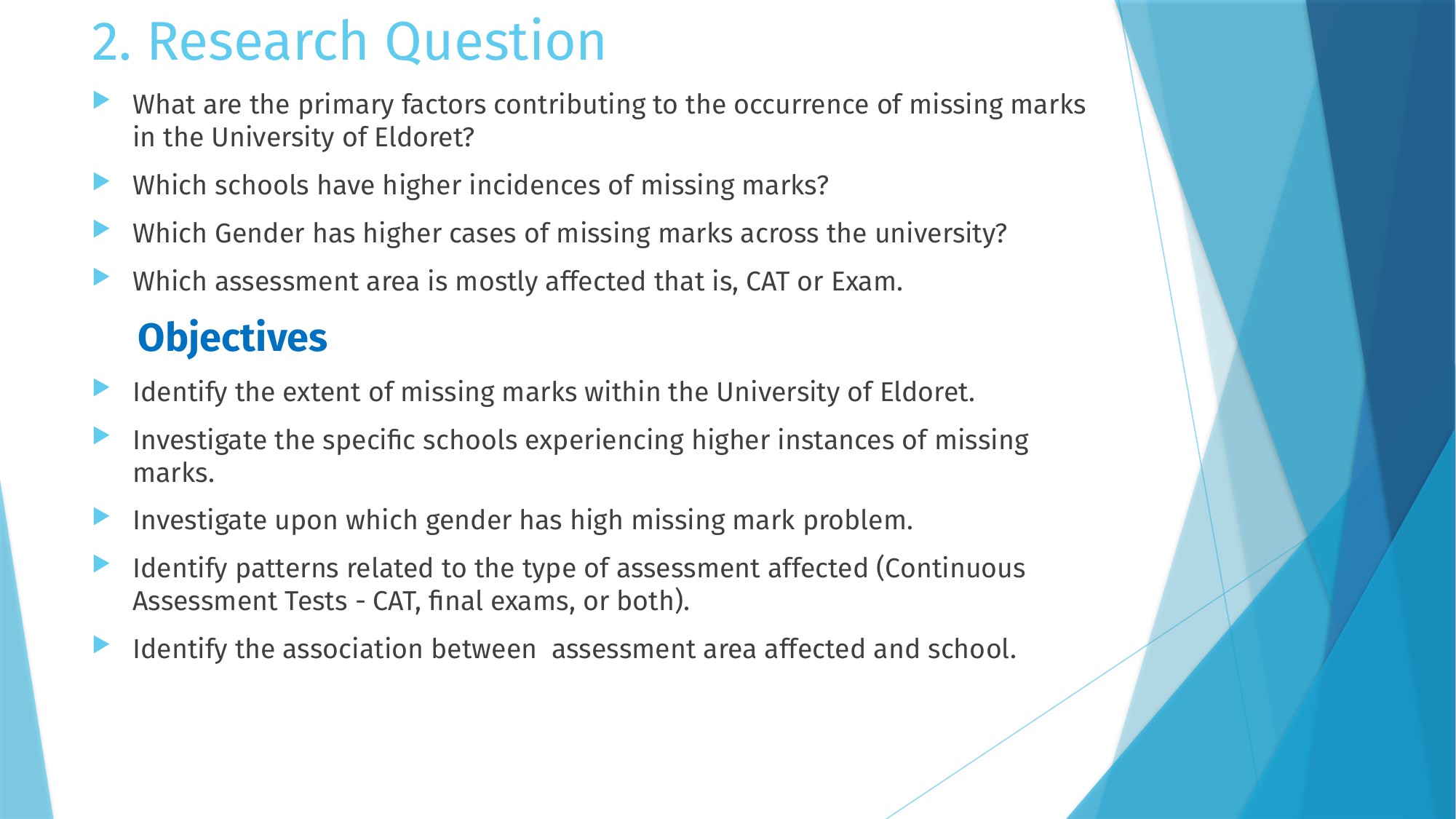

# 2. Research Question
What are the primary factors contributing to the occurrence of missing marks in the University of Eldoret?
Which schools have higher incidences of missing marks?
Which Gender has higher cases of missing marks across the university?
Which assessment area is mostly affected that is, CAT or Exam.
     Objectives
Identify the extent of missing marks within the University of Eldoret.
Investigate the specific schools experiencing higher instances of missing marks.
Investigate upon which gender has high missing mark problem.
Identify patterns related to the type of assessment affected (Continuous Assessment Tests - CAT, final exams, or both).
Identify the association between  assessment area affected and school.